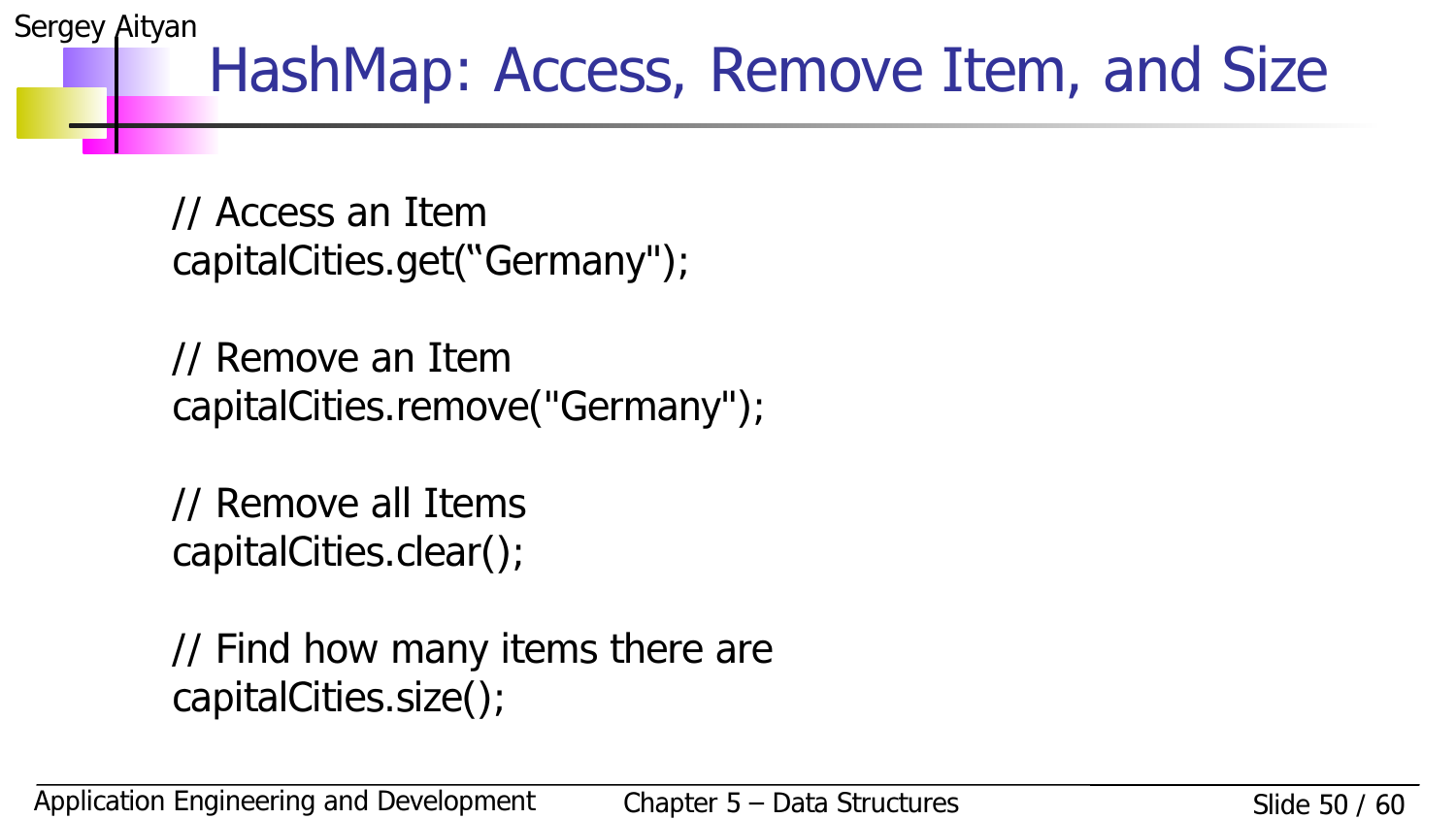

# HashMap: Access, Remove Item, and Size
// Access an Item
capitalCities.get(“Germany");

// Remove an Item
capitalCities.remove("Germany");

// Remove all Items
capitalCities.clear();

// Find how many items there are
capitalCities.size();